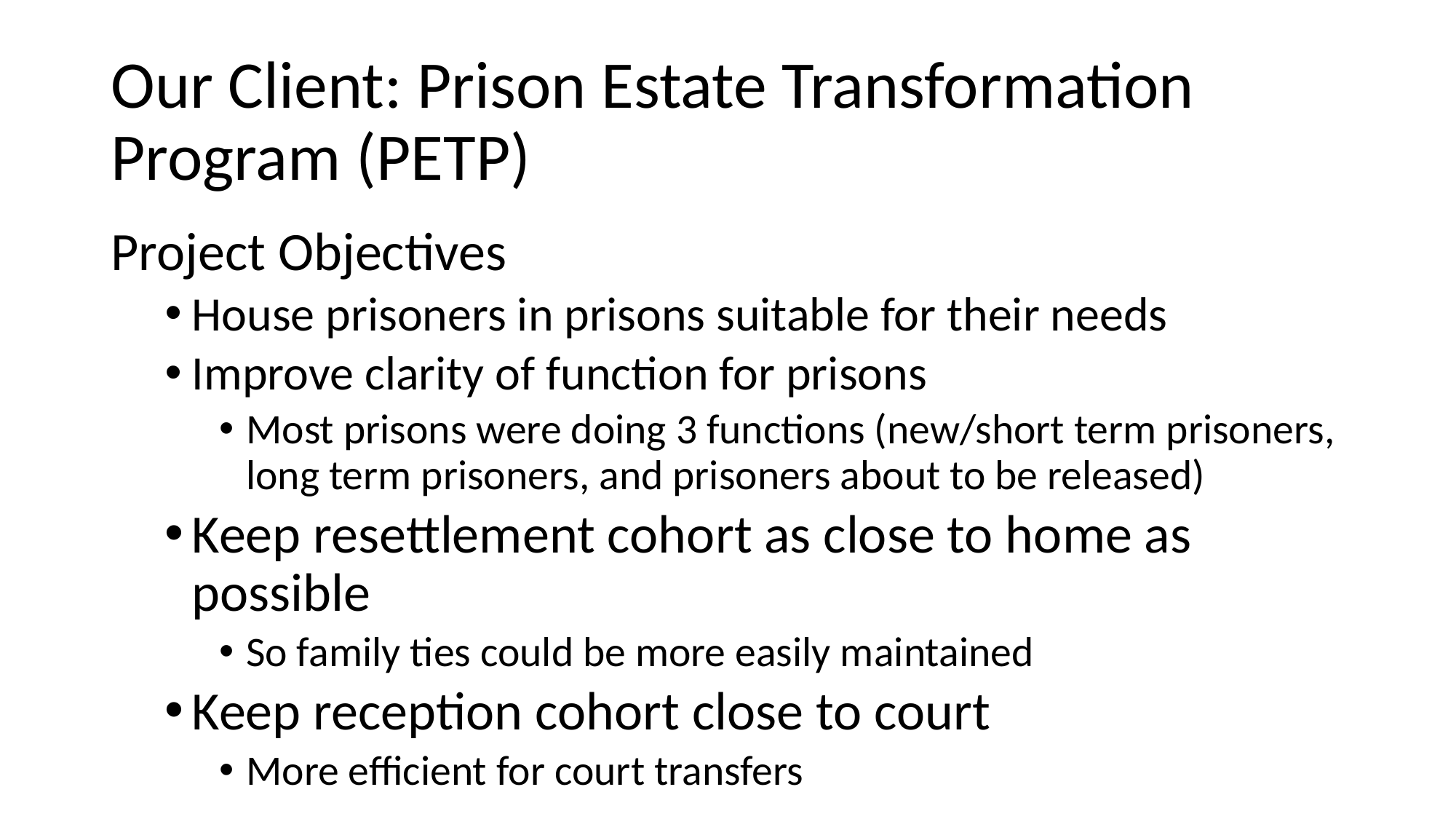

# Our Client: Prison Estate Transformation Program (PETP)
Project Objectives
House prisoners in prisons suitable for their needs
Improve clarity of function for prisons
Most prisons were doing 3 functions (new/short term prisoners, long term prisoners, and prisoners about to be released)
Keep resettlement cohort as close to home as possible
So family ties could be more easily maintained
Keep reception cohort close to court
More efficient for court transfers